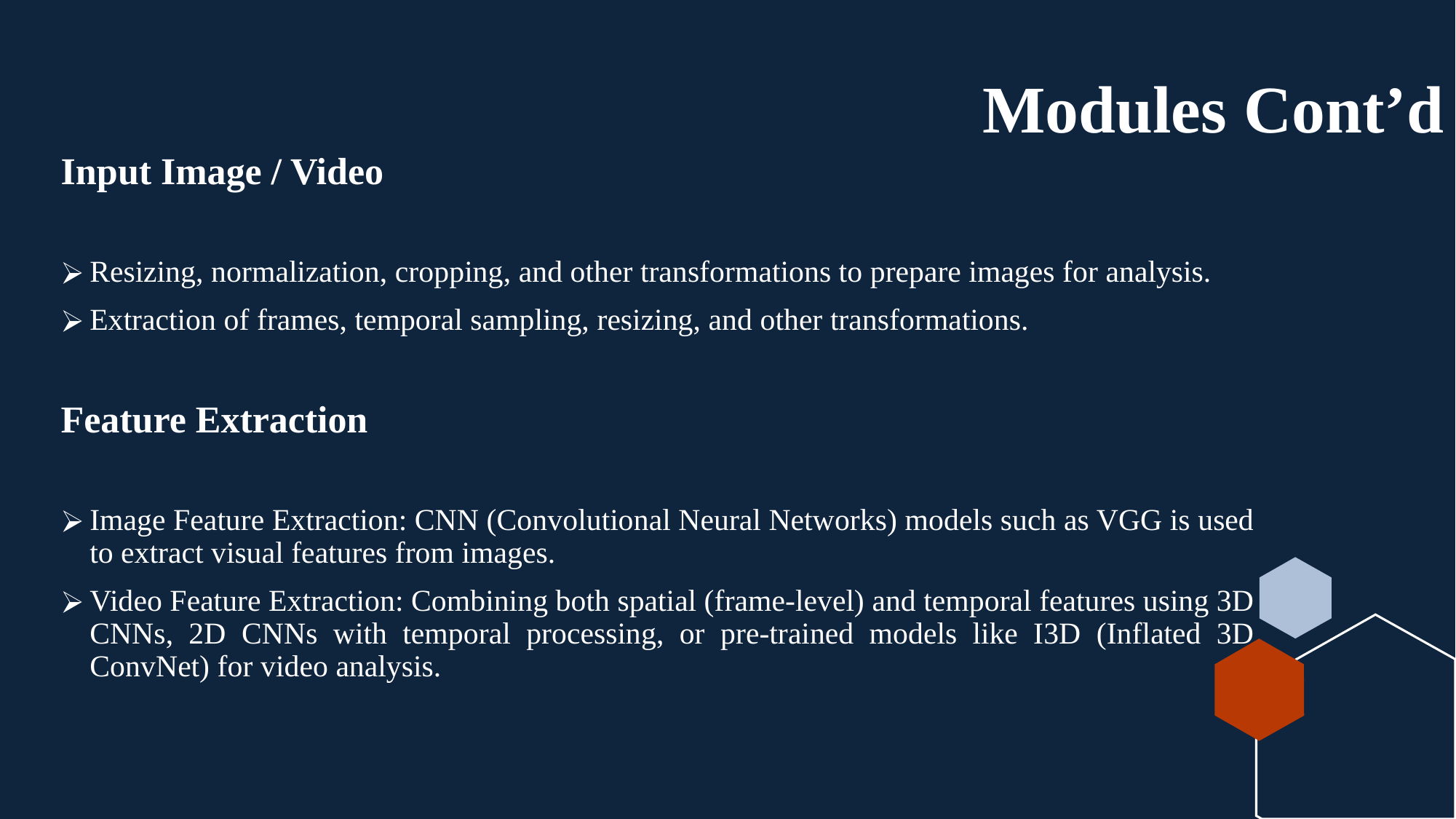

# Modules Cont’d
Input Image / Video

Resizing, normalization, cropping, and other transformations to prepare images for analysis.
Extraction of frames, temporal sampling, resizing, and other transformations.

Feature Extraction

Image Feature Extraction: CNN (Convolutional Neural Networks) models such as VGG is used to extract visual features from images.
Video Feature Extraction: Combining both spatial (frame-level) and temporal features using 3D CNNs, 2D CNNs with temporal processing, or pre-trained models like I3D (Inflated 3D ConvNet) for video analysis.